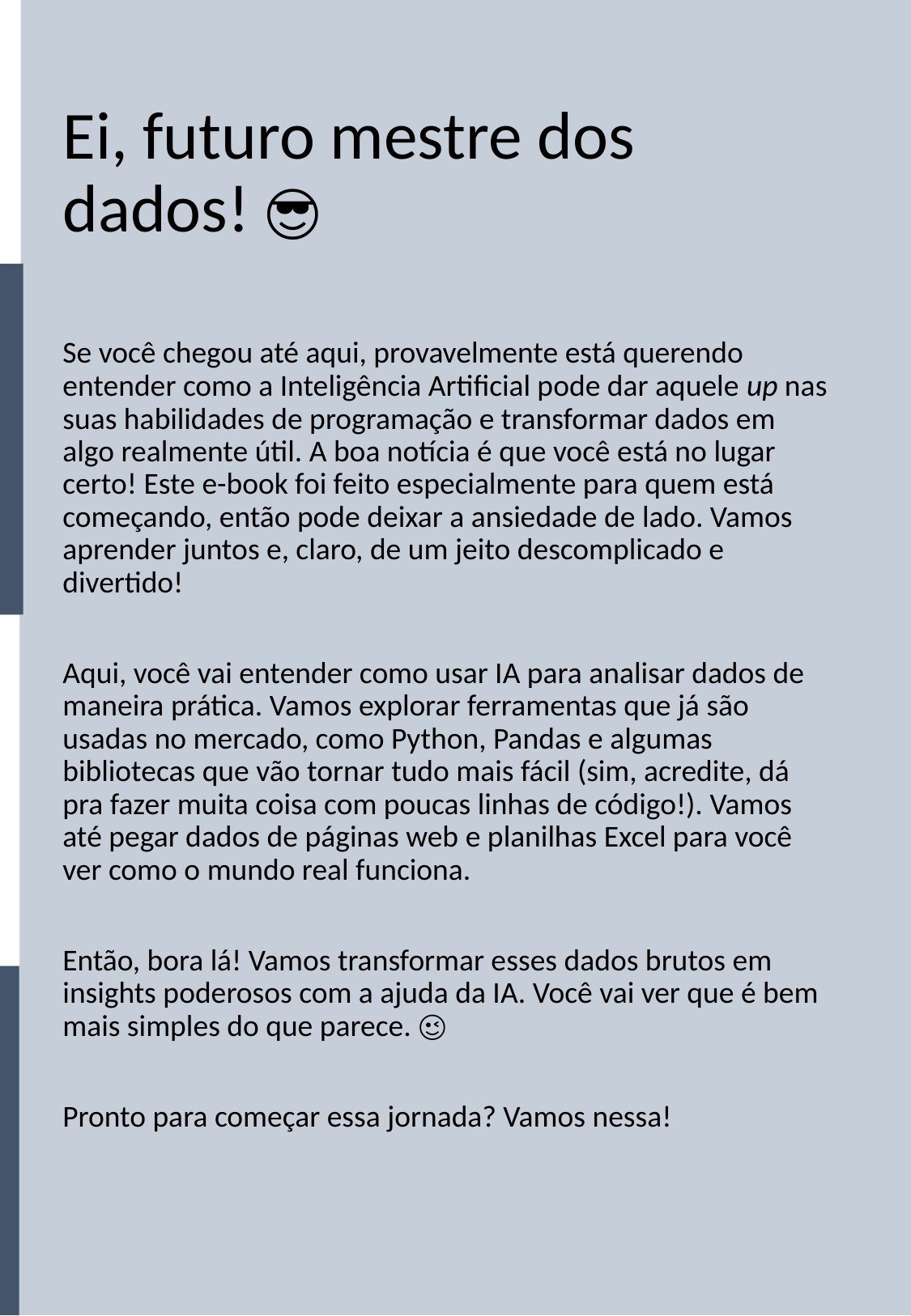

Ei, futuro mestre dos dados! 😎

Se você chegou até aqui, provavelmente está querendo entender como a Inteligência Artificial pode dar aquele up nas suas habilidades de programação e transformar dados em algo realmente útil. A boa notícia é que você está no lugar certo! Este e-book foi feito especialmente para quem está começando, então pode deixar a ansiedade de lado. Vamos aprender juntos e, claro, de um jeito descomplicado e divertido!

Aqui, você vai entender como usar IA para analisar dados de maneira prática. Vamos explorar ferramentas que já são usadas no mercado, como Python, Pandas e algumas bibliotecas que vão tornar tudo mais fácil (sim, acredite, dá pra fazer muita coisa com poucas linhas de código!). Vamos até pegar dados de páginas web e planilhas Excel para você ver como o mundo real funciona.

Então, bora lá! Vamos transformar esses dados brutos em insights poderosos com a ajuda da IA. Você vai ver que é bem mais simples do que parece. 😉

Pronto para começar essa jornada? Vamos nessa!